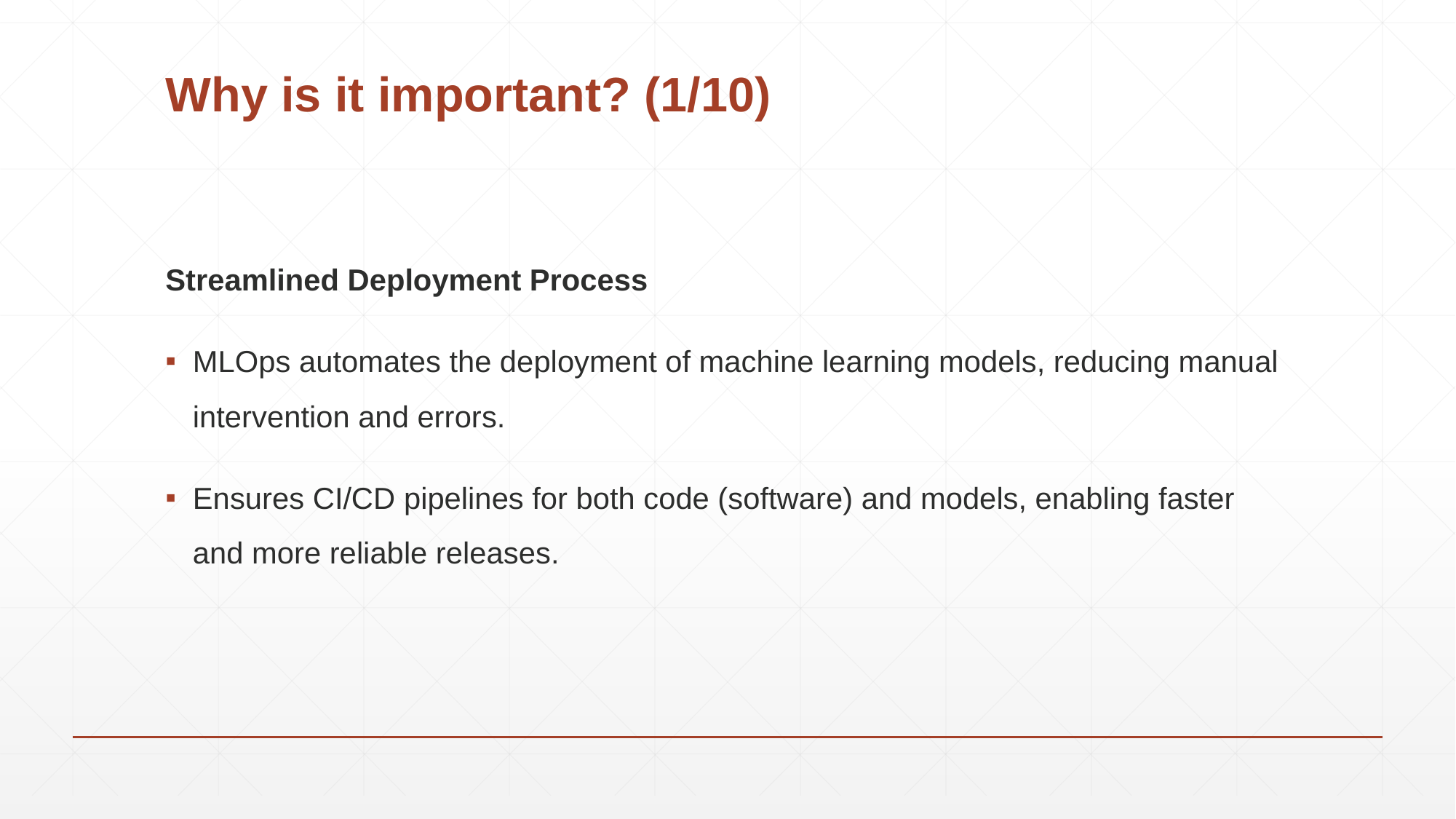

# Why is it important? (1/10)
Streamlined Deployment Process
MLOps automates the deployment of machine learning models, reducing manual intervention and errors.
Ensures CI/CD pipelines for both code (software) and models, enabling faster and more reliable releases.